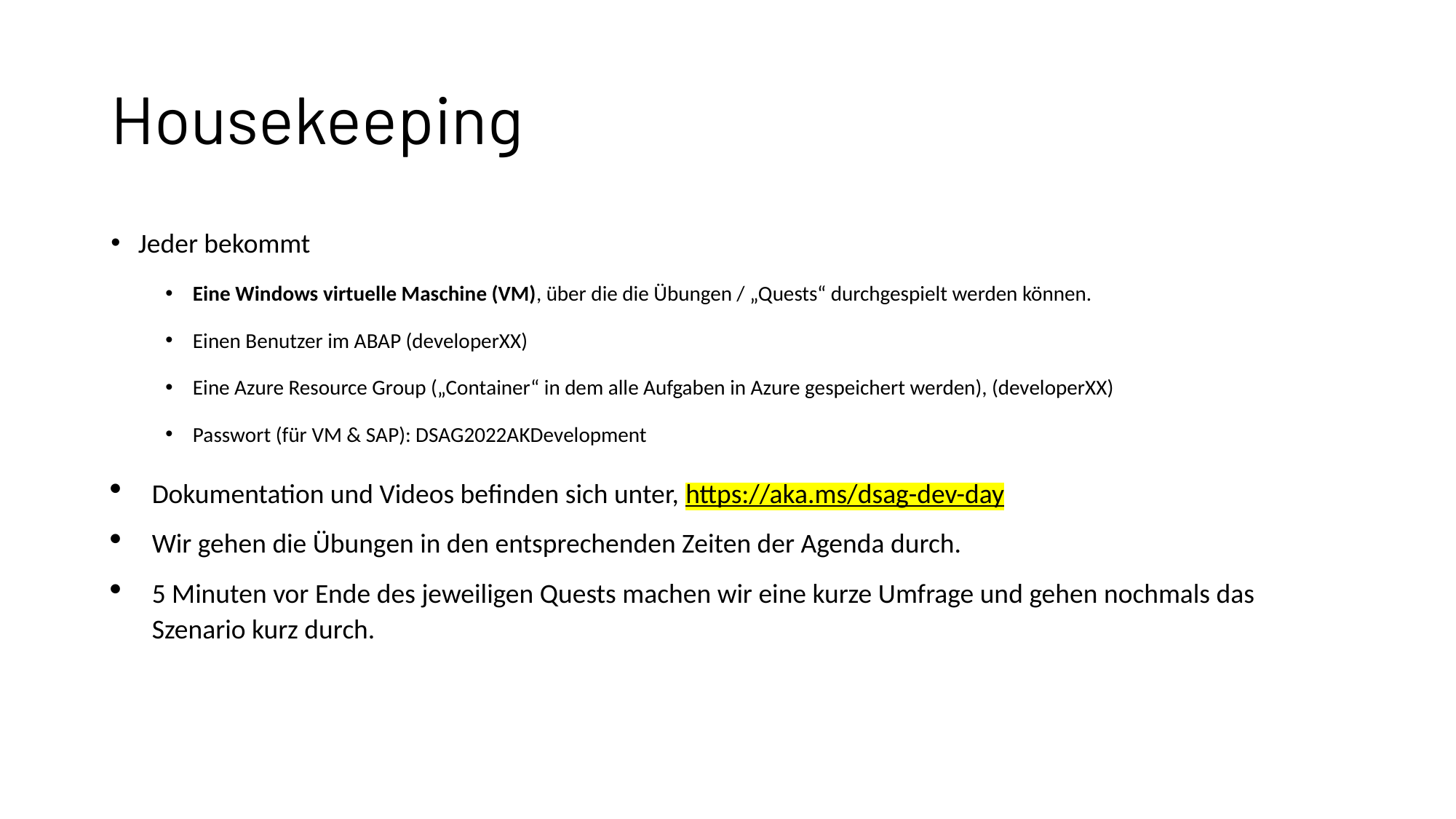

# Housekeeping
Jeder bekommt
Eine Windows virtuelle Maschine (VM), über die die Übungen / „Quests“ durchgespielt werden können.
Einen Benutzer im ABAP (developerXX)
Eine Azure Resource Group („Container“ in dem alle Aufgaben in Azure gespeichert werden), (developerXX)
Passwort (für VM & SAP): DSAG2022AKDevelopment
Dokumentation und Videos befinden sich unter, https://aka.ms/dsag-dev-day
Wir gehen die Übungen in den entsprechenden Zeiten der Agenda durch.
5 Minuten vor Ende des jeweiligen Quests machen wir eine kurze Umfrage und gehen nochmals das Szenario kurz durch.